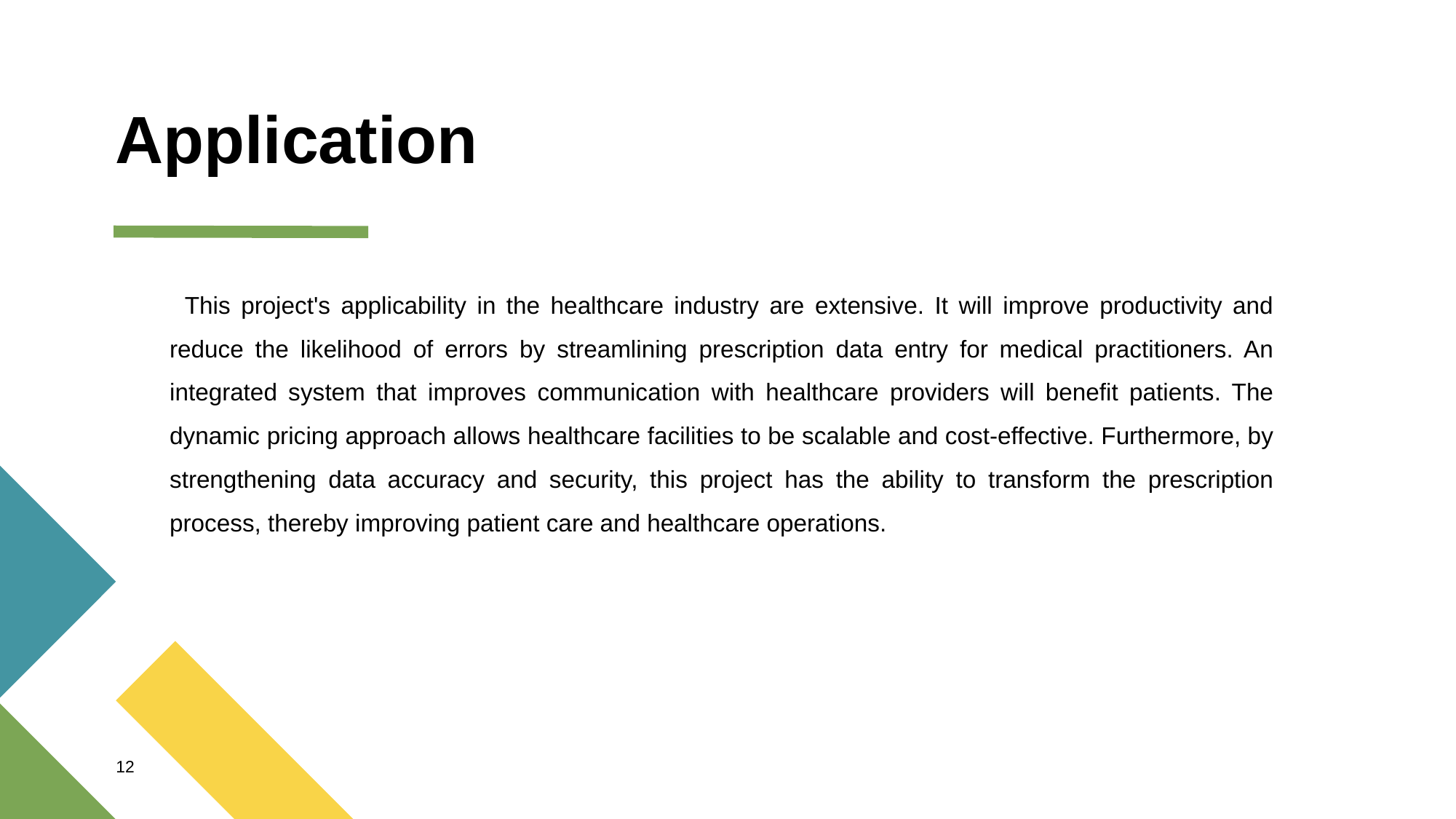

# Application
    This project's applicability in the healthcare industry are extensive. It will improve productivity and reduce the likelihood of errors by streamlining prescription data entry for medical practitioners. An integrated system that improves communication with healthcare providers will benefit patients. The dynamic pricing approach allows healthcare facilities to be scalable and cost-effective. Furthermore, by strengthening data accuracy and security, this project has the ability to transform the prescription process, thereby improving patient care and healthcare operations.
12